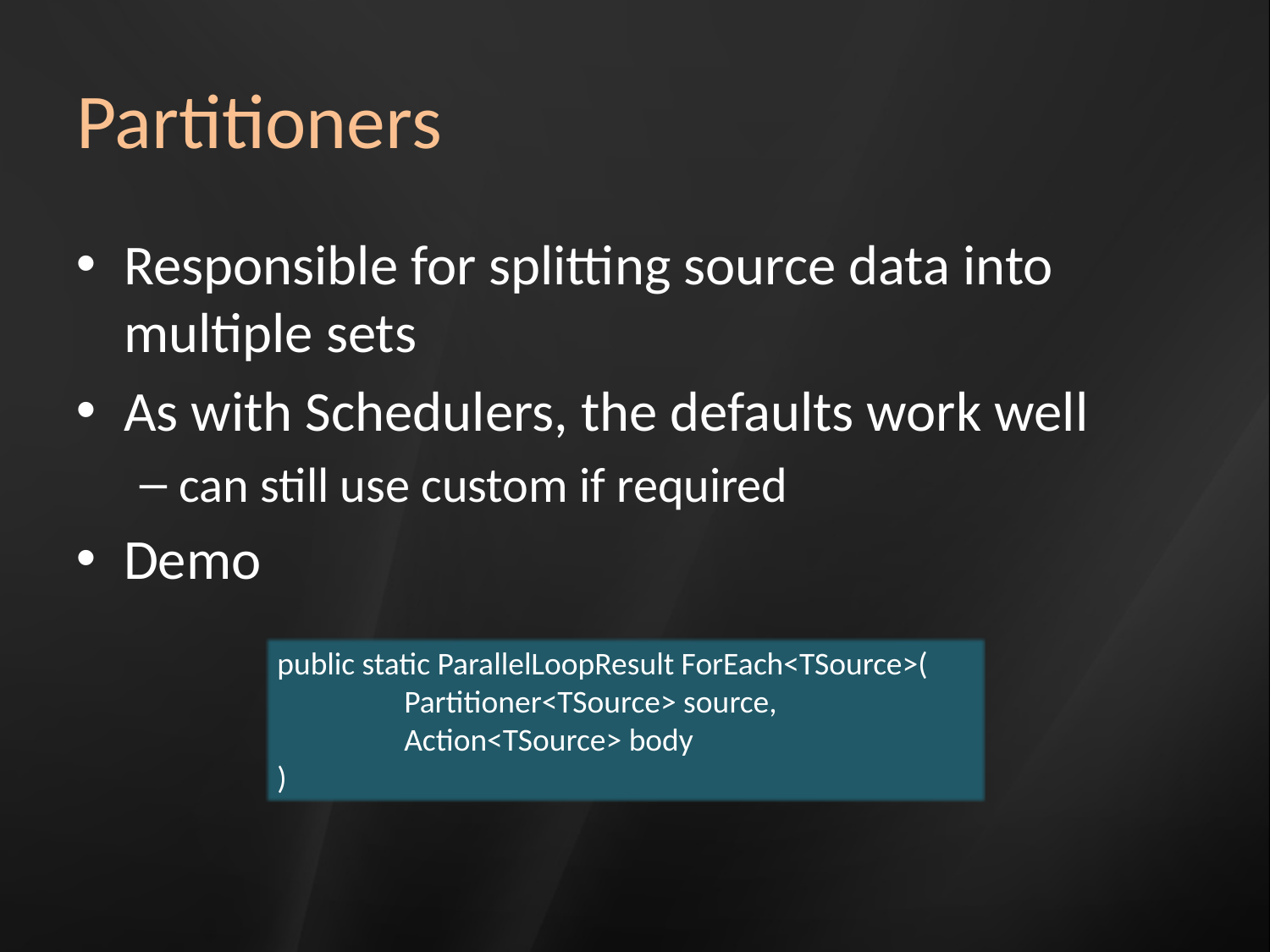

# Partitioners
Responsible for splitting source data into multiple sets
As with Schedulers, the defaults work well
can still use custom if required
Demo

public static ParallelLoopResult ForEach<TSource>(
	Partitioner<TSource> source,
	Action<TSource> body
)